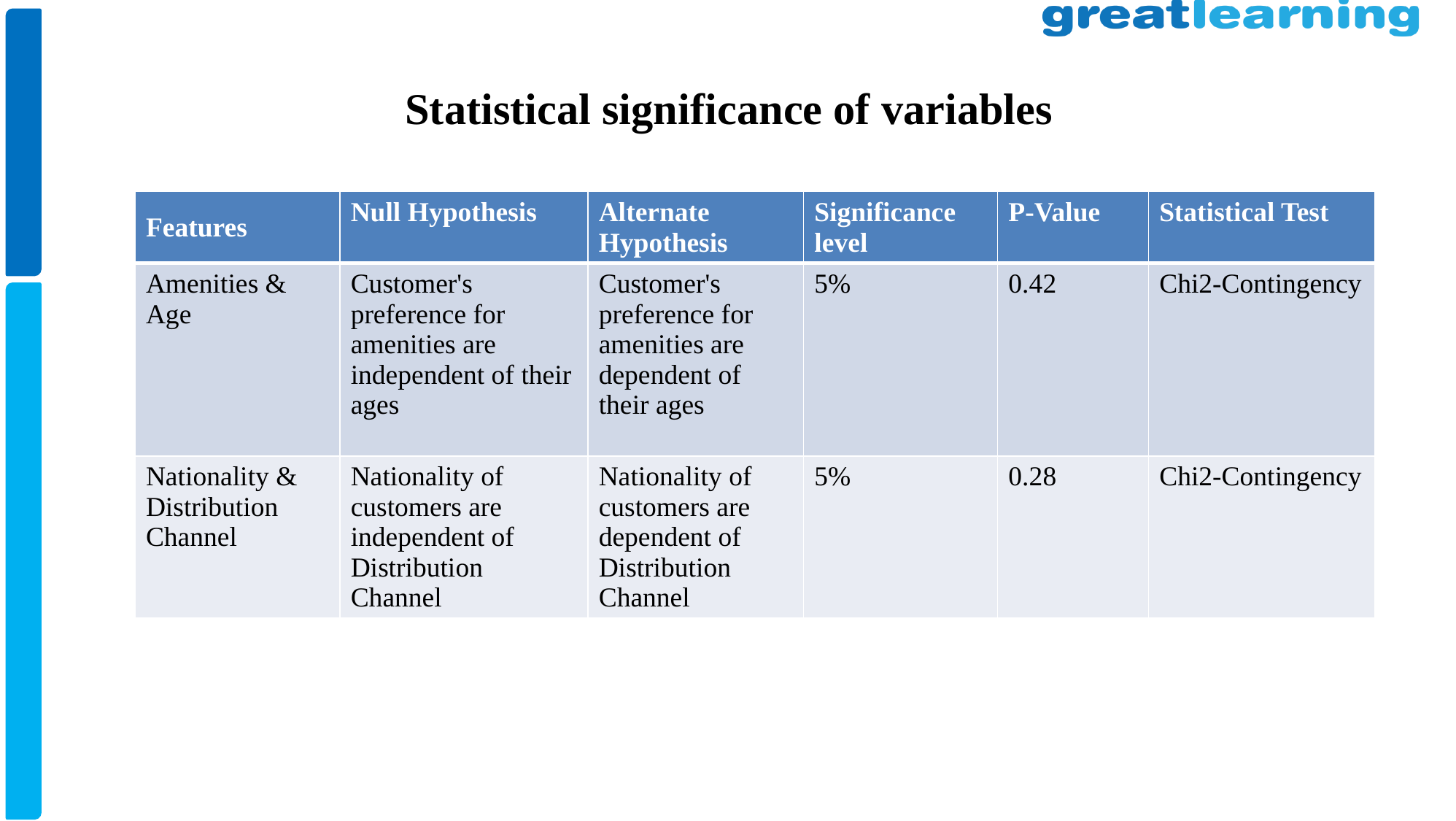

# Statistical significance of variables
| Features | Null Hypothesis | Alternate Hypothesis | Significance level | P-Value | Statistical Test |
| --- | --- | --- | --- | --- | --- |
| Amenities & Age | Customer's preference for amenities are independent of their ages | Customer's preference for amenities are dependent of their ages | 5% | 0.42 | Chi2-Contingency |
| Nationality & Distribution Channel | Nationality of customers are independent of Distribution Channel | Nationality of customers are dependent of Distribution Channel | 5% | 0.28 | Chi2-Contingency |